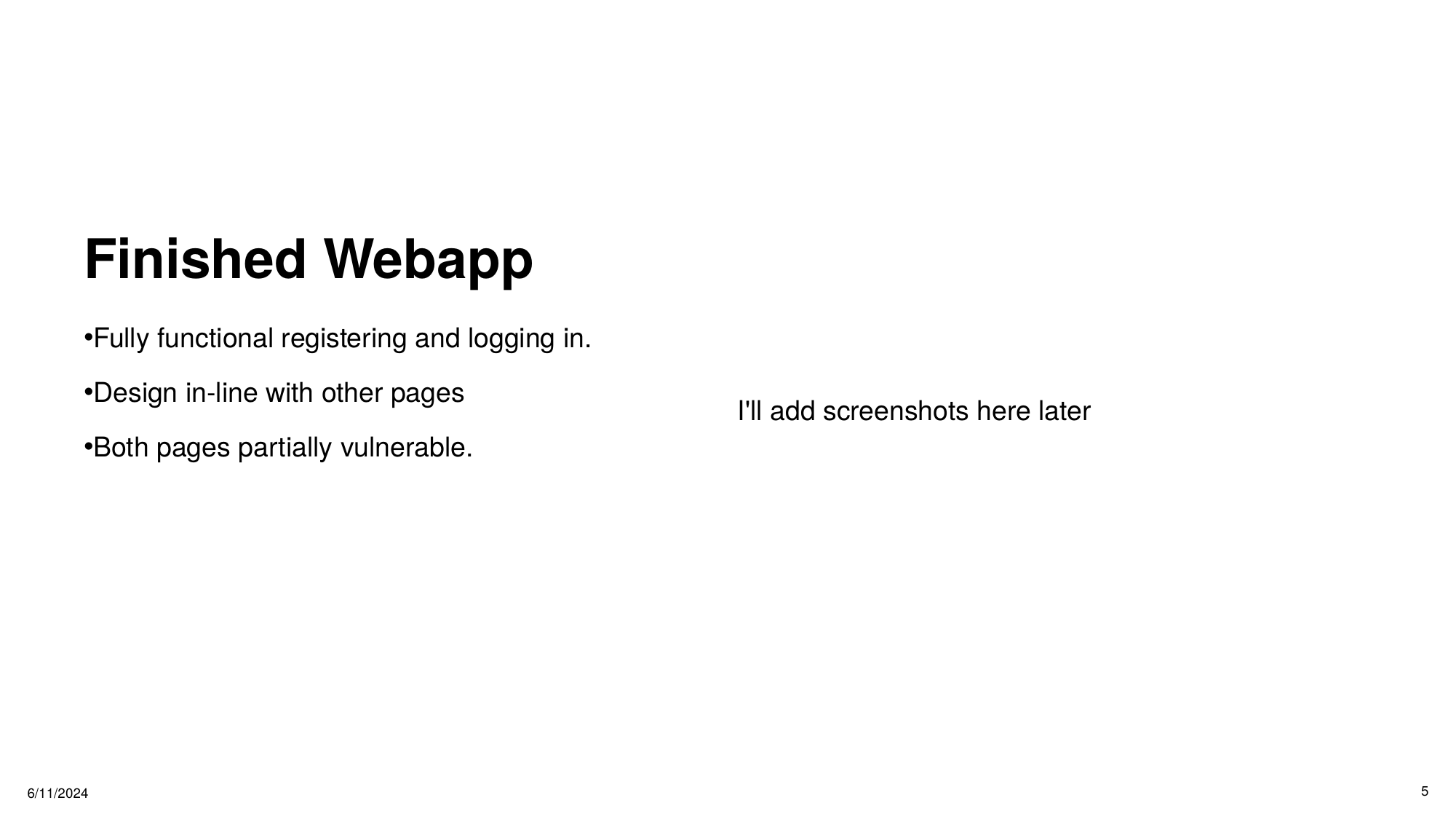

# Finished Webapp
Fully functional registering and logging in.
Design in-line with other pages
Both pages partially vulnerable.
I'll add screenshots here later
6/11/2024
5